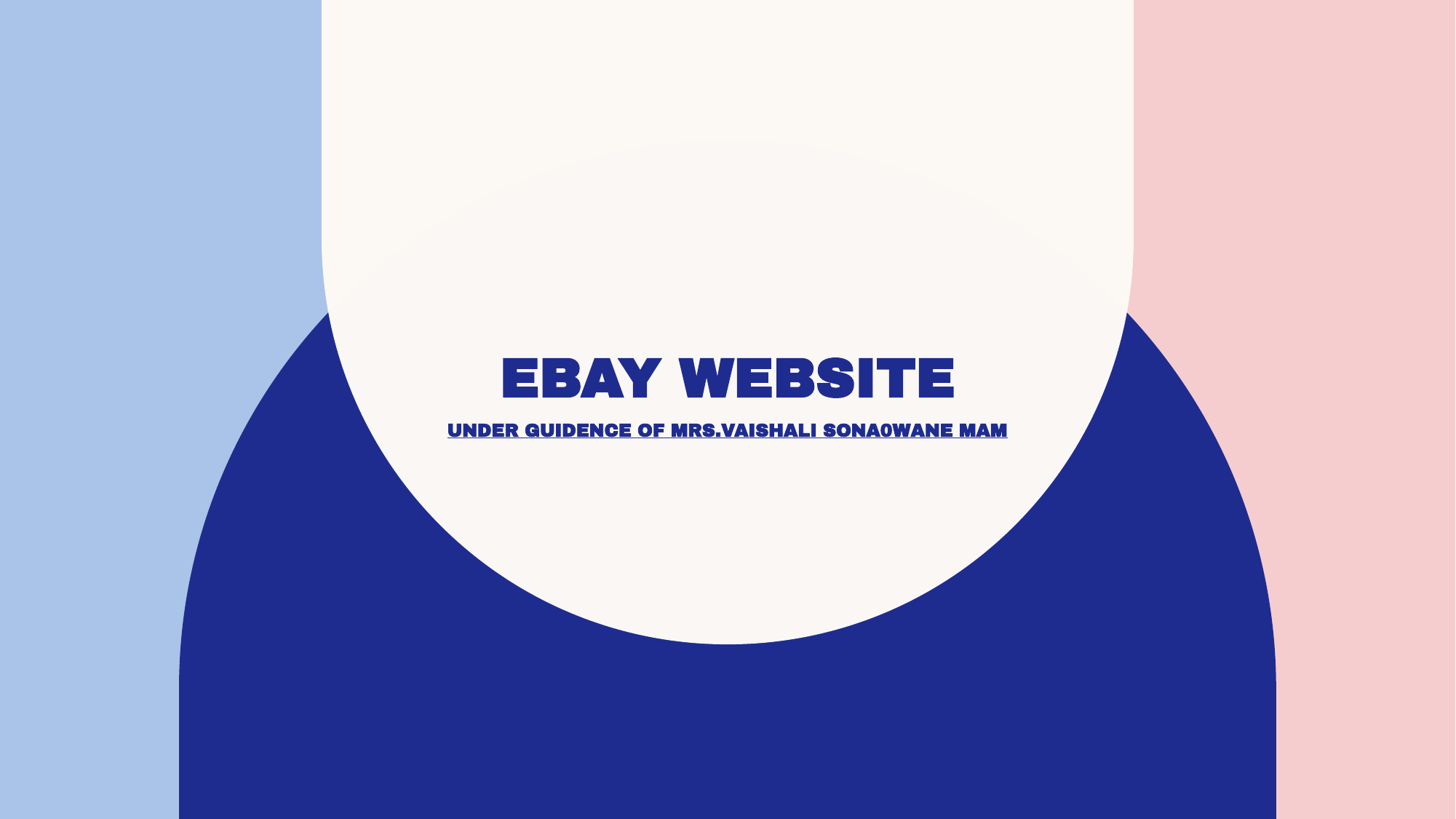

# Ebay website under guidence of mrs.Vaishali sona0wane mam